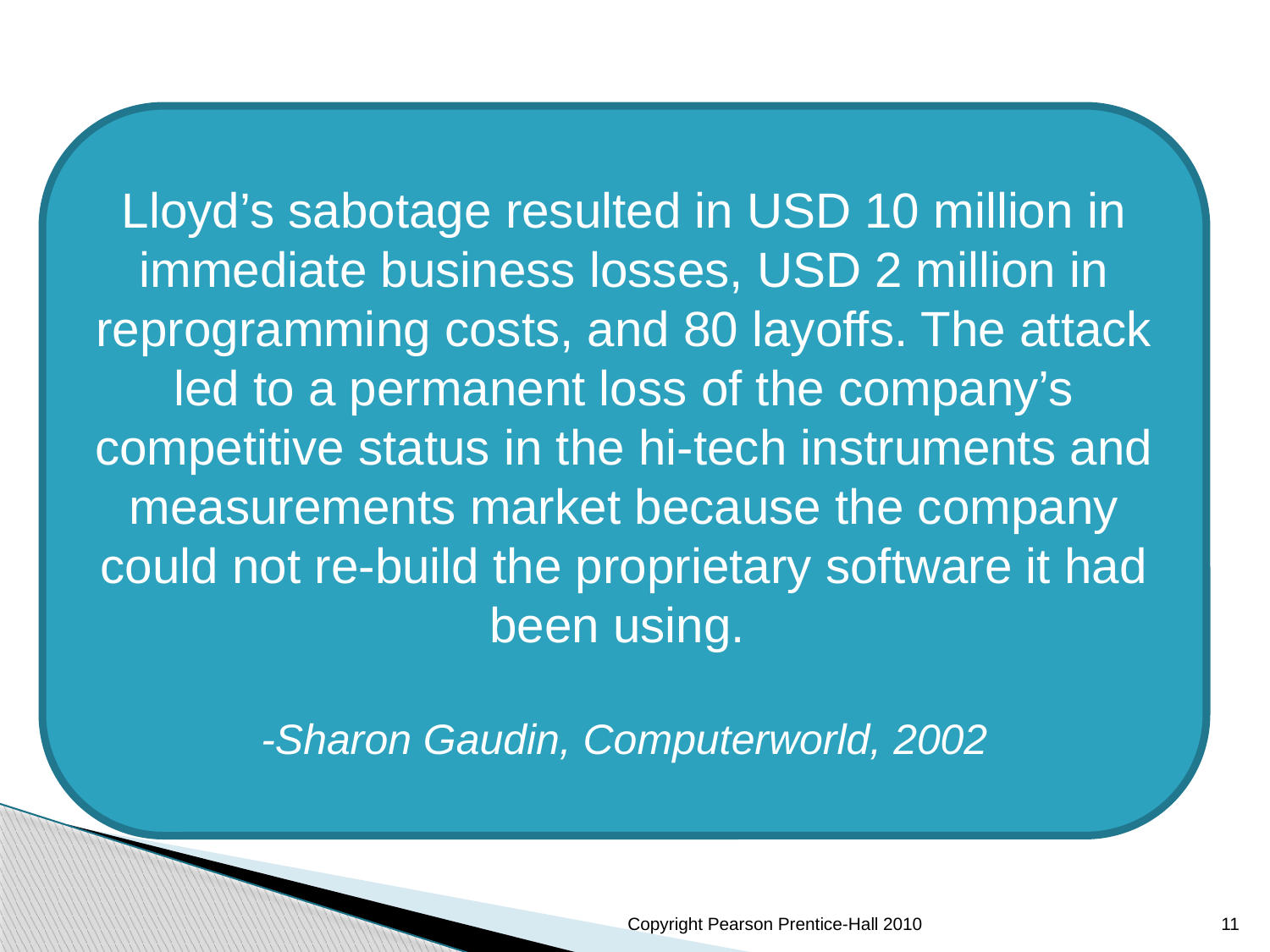

Lloyd’s sabotage resulted in USD 10 million in immediate business losses, USD 2 million in reprogramming costs, and 80 layoffs. The attack led to a permanent loss of the company’s competitive status in the hi-tech instruments and measurements market because the company could not re-build the proprietary software it had been using.

-Sharon Gaudin, Computerworld, 2002
Copyright Pearson Prentice-Hall 2010
11